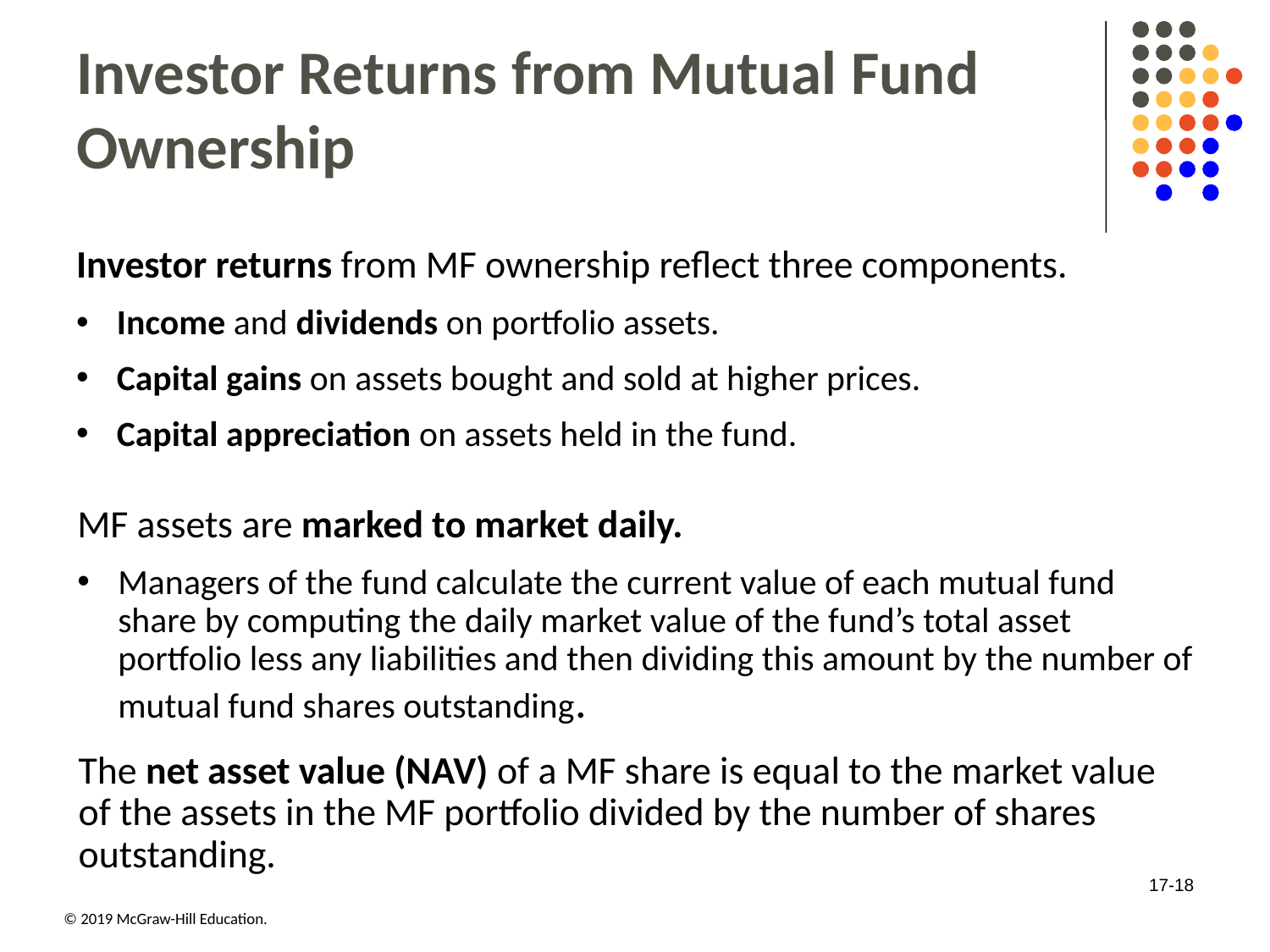

# Investor Returns from Mutual Fund Ownership
Investor returns from MF ownership reflect three components.
Income and dividends on portfolio assets.
Capital gains on assets bought and sold at higher prices.
Capital appreciation on assets held in the fund.
MF assets are marked to market daily.
Managers of the fund calculate the current value of each mutual fund share by computing the daily market value of the fund’s total asset portfolio less any liabilities and then dividing this amount by the number of mutual fund shares outstanding.
The net asset value (NAV) of a MF share is equal to the market value of the assets in the MF portfolio divided by the number of shares outstanding.
17-18